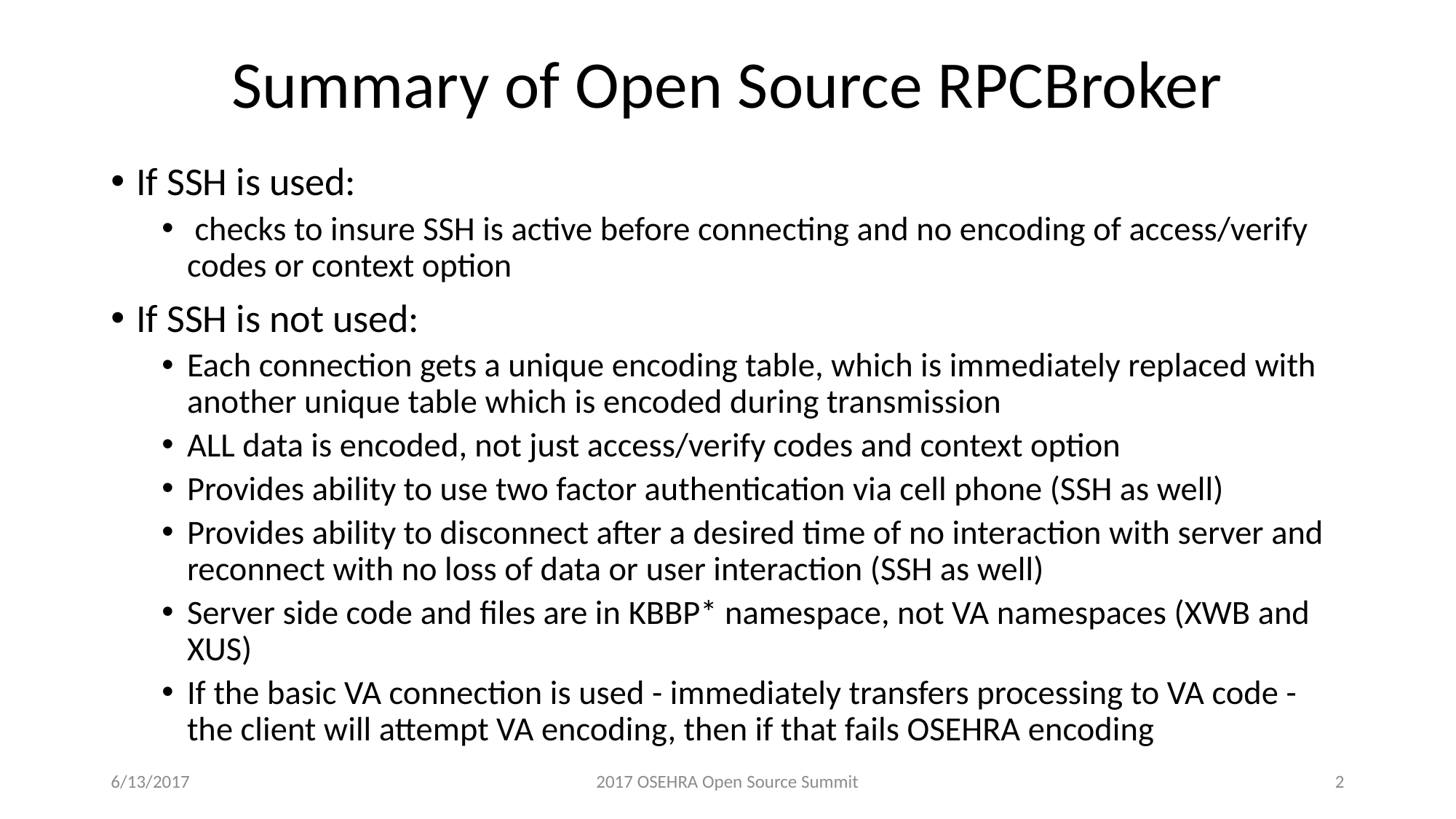

# Summary of Open Source RPCBroker
If SSH is used:
 checks to insure SSH is active before connecting and no encoding of access/verify codes or context option
If SSH is not used:
Each connection gets a unique encoding table, which is immediately replaced with another unique table which is encoded during transmission
ALL data is encoded, not just access/verify codes and context option
Provides ability to use two factor authentication via cell phone (SSH as well)
Provides ability to disconnect after a desired time of no interaction with server and reconnect with no loss of data or user interaction (SSH as well)
Server side code and files are in KBBP* namespace, not VA namespaces (XWB and XUS)
If the basic VA connection is used - immediately transfers processing to VA code - the client will attempt VA encoding, then if that fails OSEHRA encoding
6/13/2017
2017 OSEHRA Open Source Summit
2